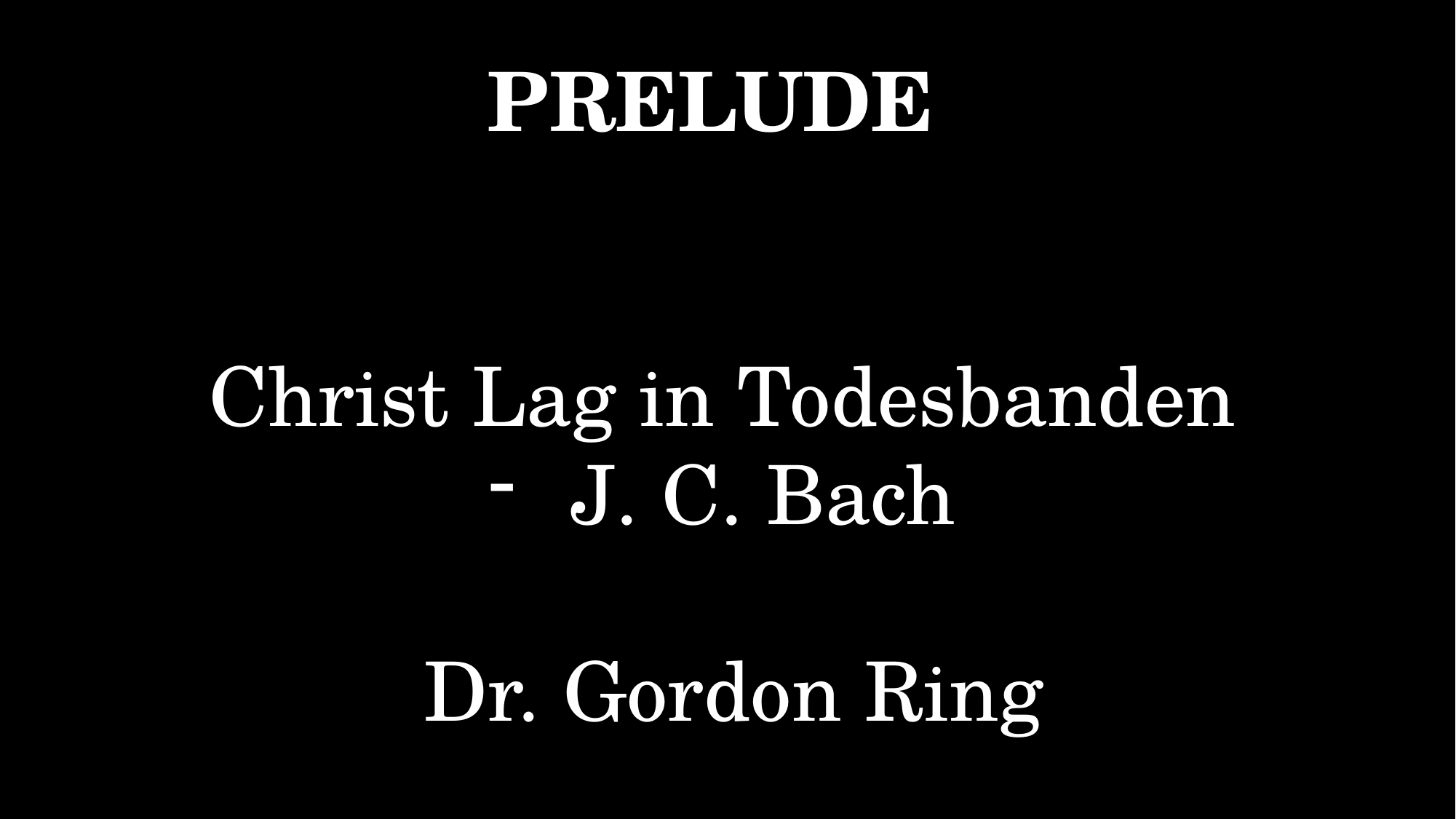

PRELUDE

Christ Lag in Todesbanden
J. C. Bach

 Dr. Gordon Ring